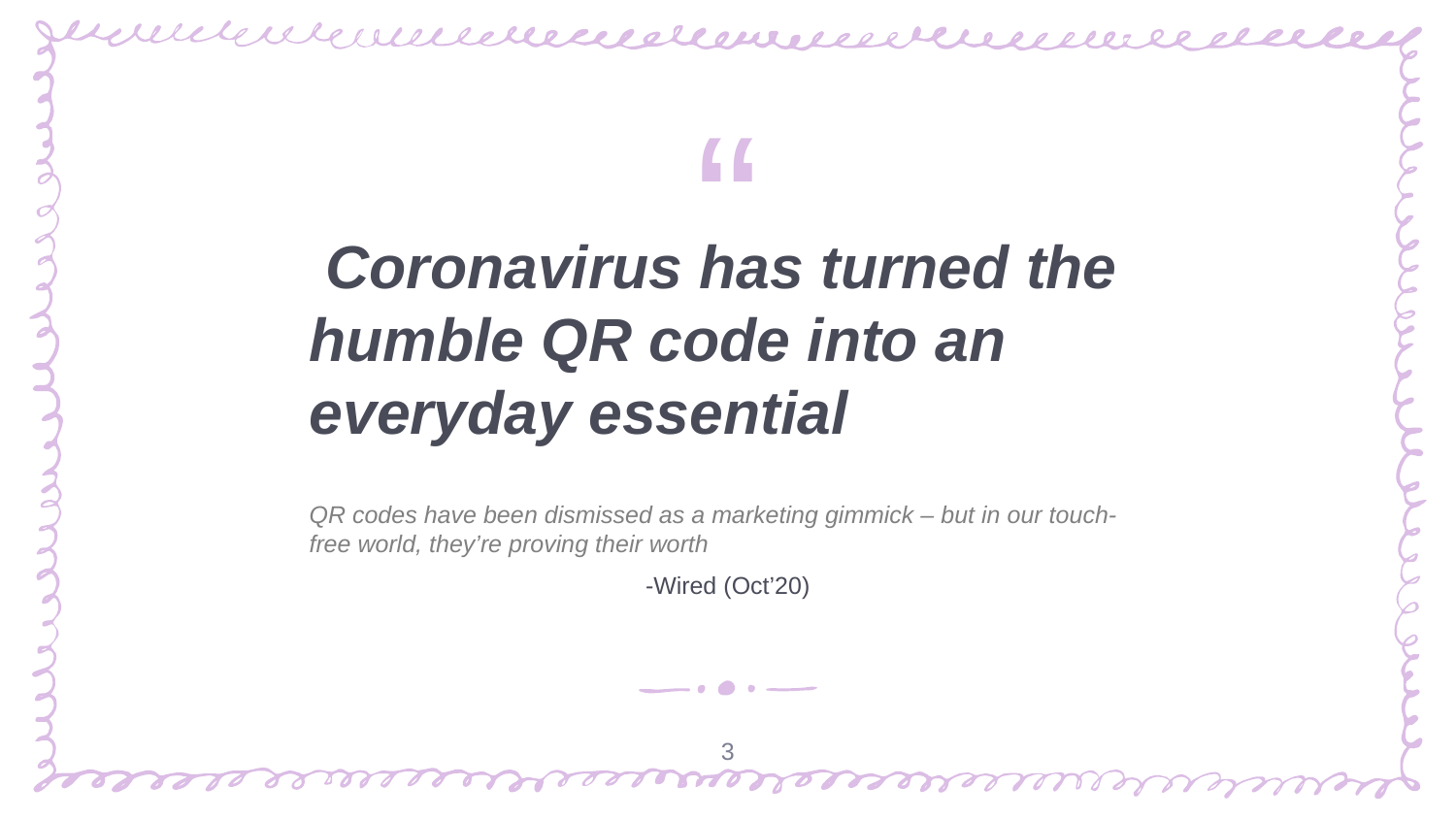

Coronavirus has turned the humble QR code into an everyday essential

QR codes have been dismissed as a marketing gimmick – but in our touch-free world, they’re proving their worth
-Wired (Oct’20)

3